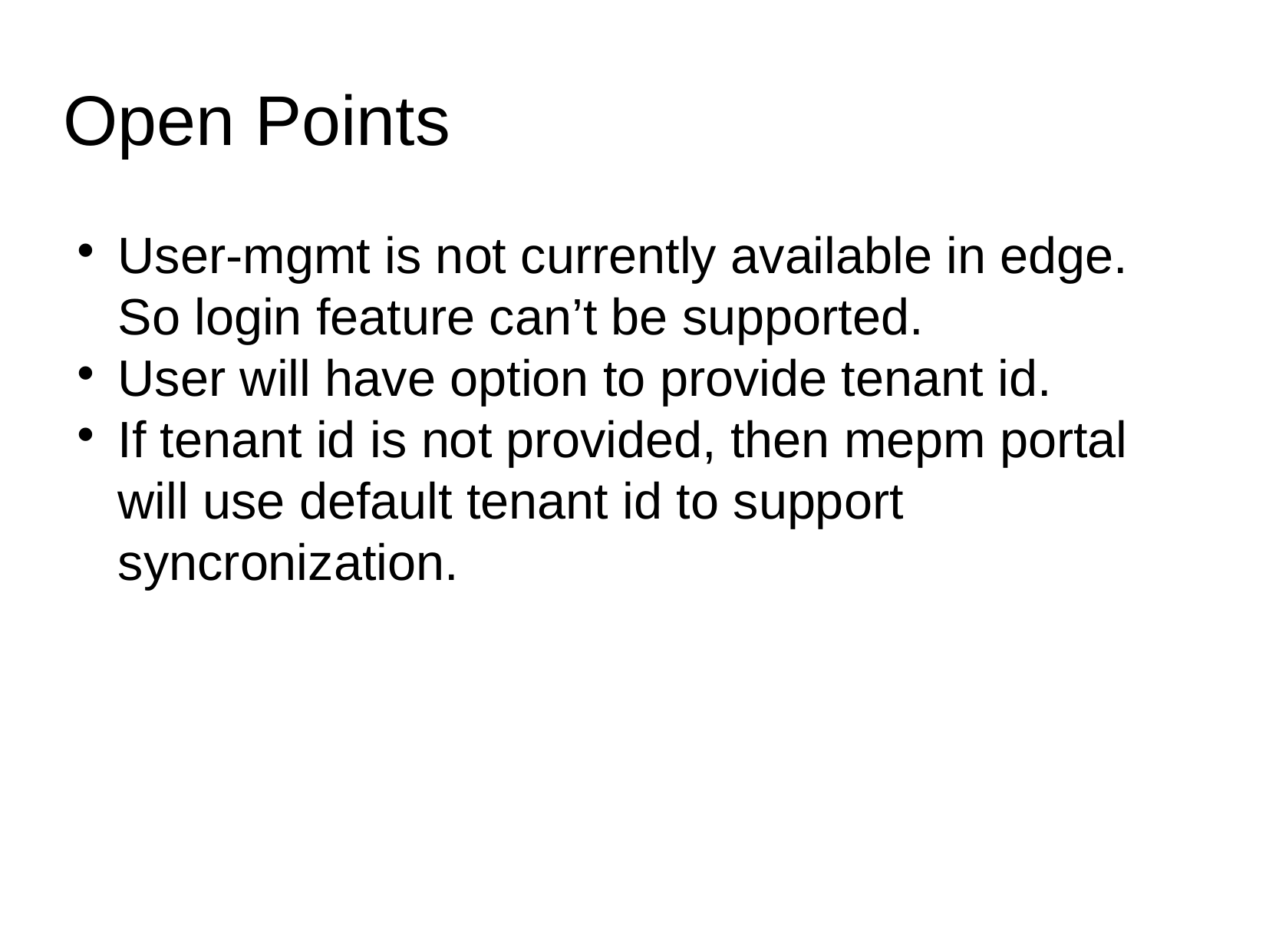

Open Points
User-mgmt is not currently available in edge. So login feature can’t be supported.
User will have option to provide tenant id.
If tenant id is not provided, then mepm portal will use default tenant id to support syncronization.